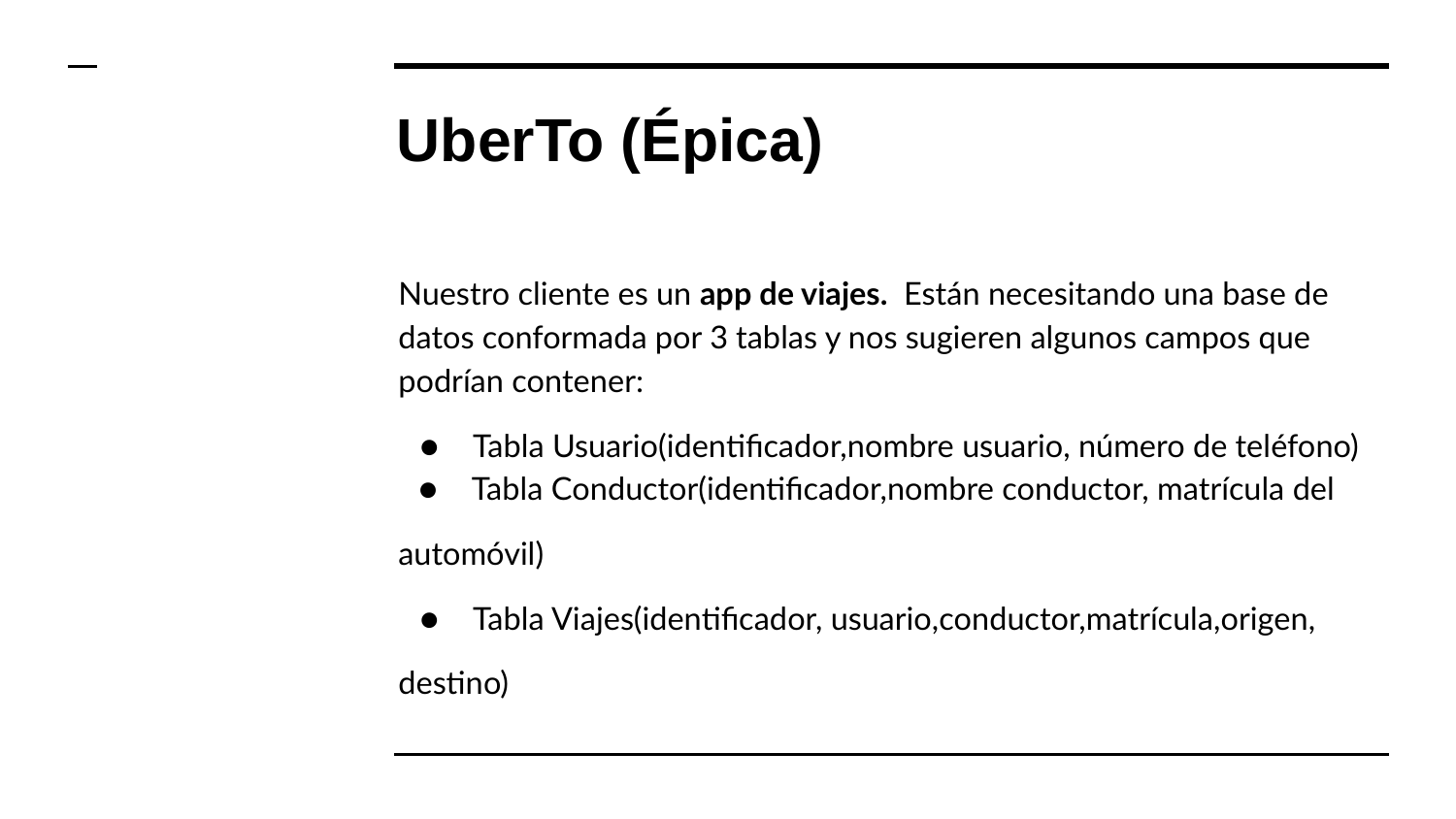

# UberTo (Épica)
Nuestro cliente es un app de viajes.  Están necesitando una base de datos conformada por 3 tablas y nos sugieren algunos campos que podrían contener:
Tabla Usuario(identificador,nombre usuario, número de teléfono)
Tabla Conductor(identificador,nombre conductor, matrícula del
automóvil)
Tabla Viajes(identificador, usuario,conductor,matrícula,origen,
destino)